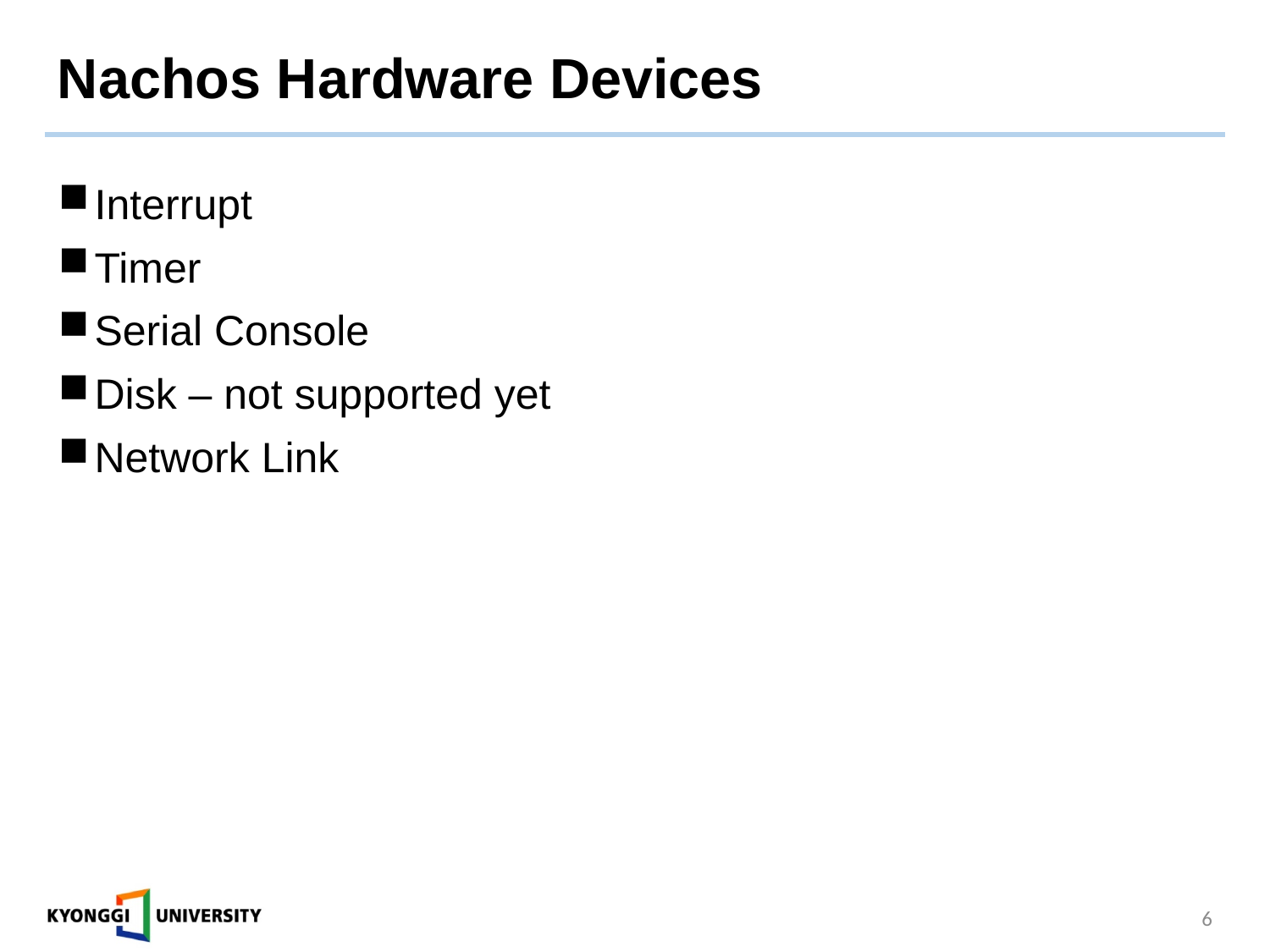

# Nachos Hardware Devices
Interrupt
Timer
Serial Console
Disk – not supported yet
Network Link
6